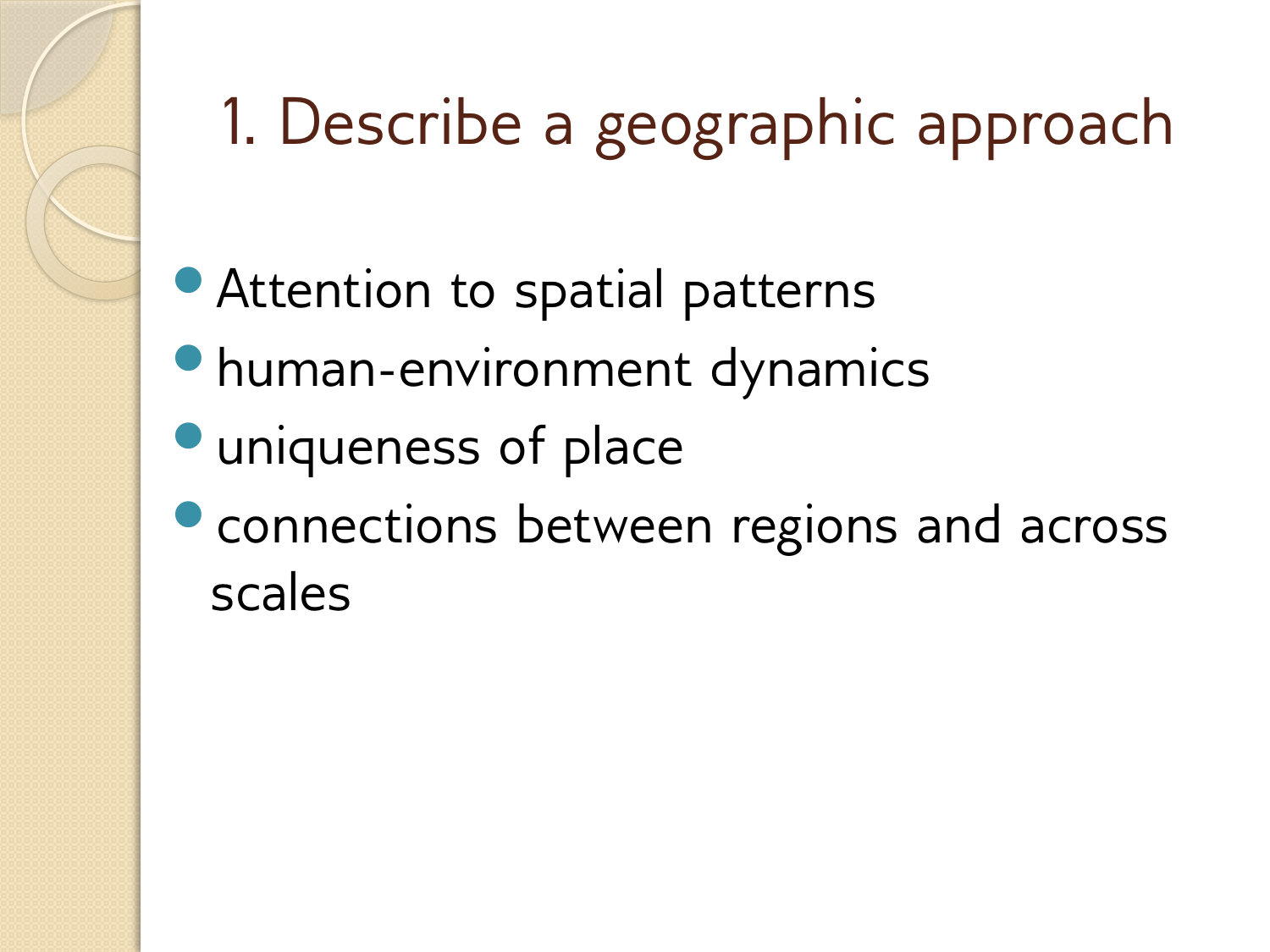

# 1. Describe a geographic approach
Attention to spatial patterns
human-environment dynamics
uniqueness of place
connections between regions and across scales